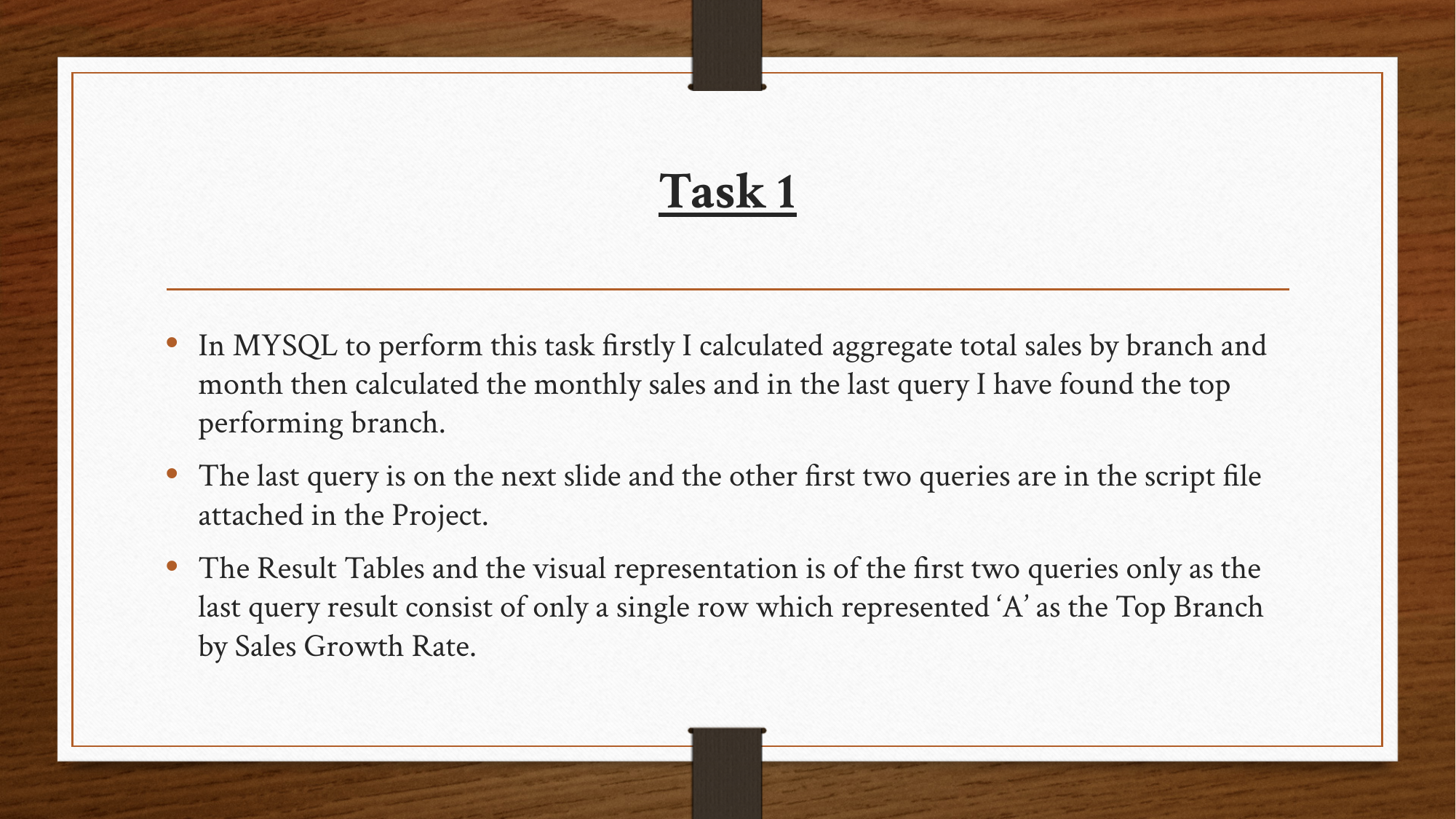

# Task 1
In MYSQL to perform this task firstly I calculated aggregate total sales by branch and month then calculated the monthly sales and in the last query I have found the top performing branch.
The last query is on the next slide and the other first two queries are in the script file attached in the Project.
The Result Tables and the visual representation is of the first two queries only as the last query result consist of only a single row which represented ‘A’ as the Top Branch by Sales Growth Rate.